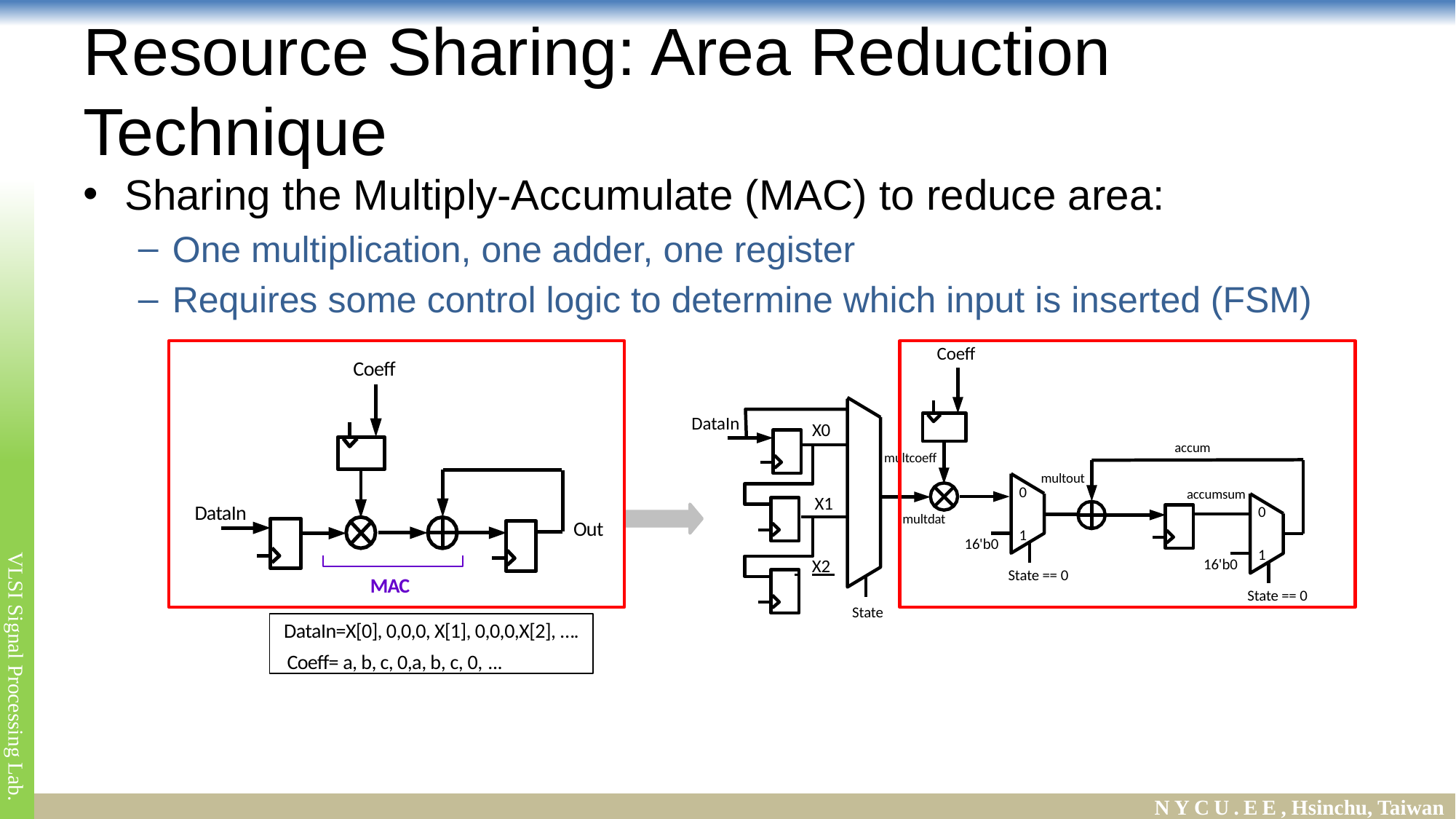

# Resource Sharing: Area Reduction Technique
Sharing the Multiply-Accumulate (MAC) to reduce area:
One multiplication, one adder, one register
Requires some control logic to determine which input is inserted (FSM)
Coeff

Coeff

DataIn

X0

accum

multcoeff

multout

0

accumsum

X1

DataIn

0

multdat

Out

1

16'b0

1

16'b0
    X2

State == 0

MAC

State == 0

State

DataIn=X[0], 0,0,0, X[1], 0,0,0,X[2], ….
Coeff= a, b, c, 0,a, b, c, 0, ...